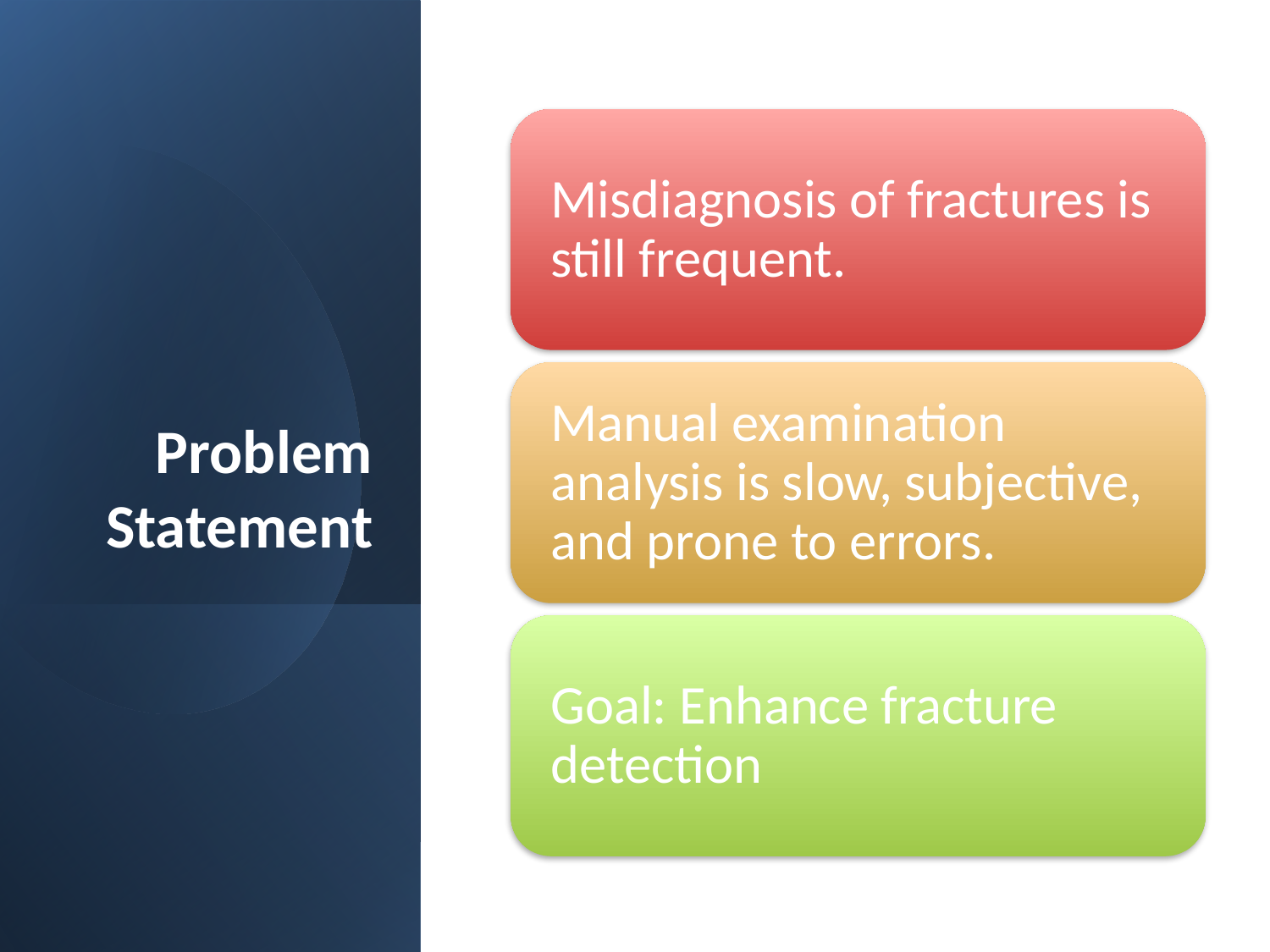

Misdiagnosis of fractures is still frequent.
Manual examination analysis is slow, subjective, and prone to errors.
Goal: Enhance fracture detection

# Problem Statement